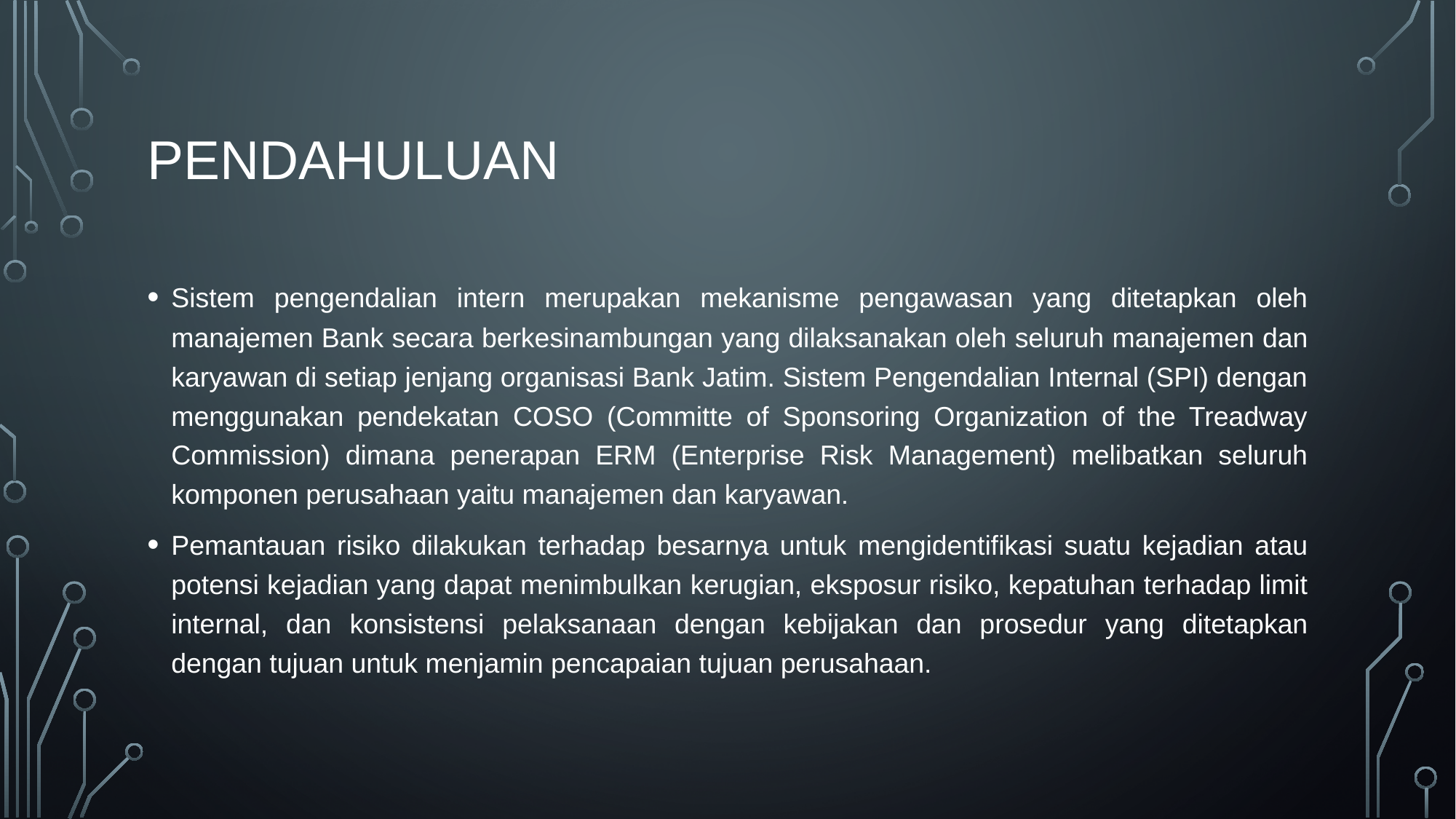

# PENDAHULUAN
Sistem pengendalian intern merupakan mekanisme pengawasan yang ditetapkan oleh manajemen Bank secara berkesinambungan yang dilaksanakan oleh seluruh manajemen dan karyawan di setiap jenjang organisasi Bank Jatim. Sistem Pengendalian Internal (SPI) dengan menggunakan pendekatan COSO (Committe of Sponsoring Organization of the Treadway Commission) dimana penerapan ERM (Enterprise Risk Management) melibatkan seluruh komponen perusahaan yaitu manajemen dan karyawan.
Pemantauan risiko dilakukan terhadap besarnya untuk mengidentifikasi suatu kejadian atau potensi kejadian yang dapat menimbulkan kerugian, eksposur risiko, kepatuhan terhadap limit internal, dan konsistensi pelaksanaan dengan kebijakan dan prosedur yang ditetapkan dengan tujuan untuk menjamin pencapaian tujuan perusahaan.